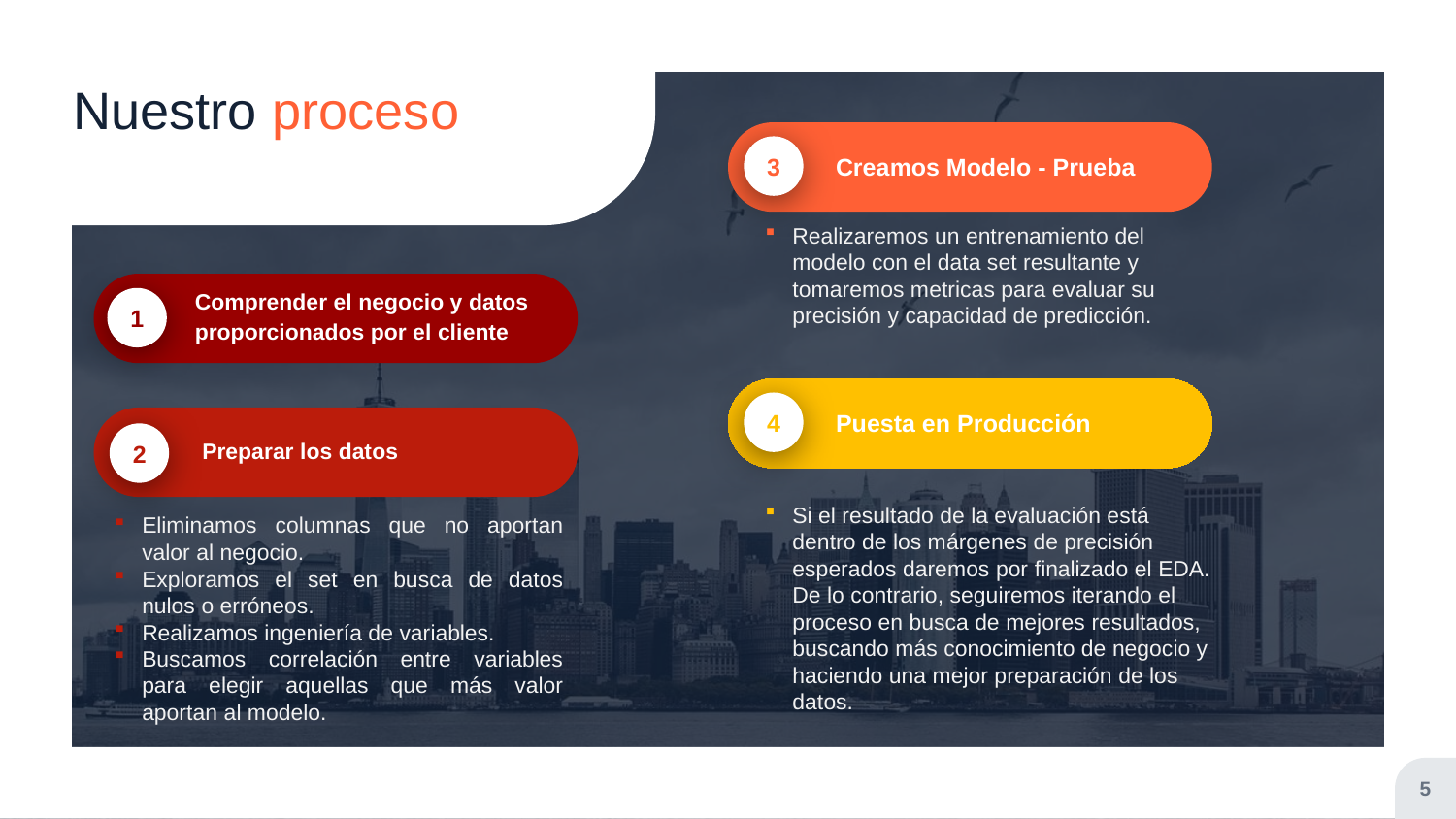

# Nuestro proceso

Creamos Modelo - Prueba
3
Realizaremos un entrenamiento del modelo con el data set resultante y tomaremos metricas para evaluar su precisión y capacidad de predicción.

1
Comprender el negocio y datos proporcionados por el cliente

Puesta en Producción
4

Preparar los datos
2
Si el resultado de la evaluación está dentro de los márgenes de precisión esperados daremos por finalizado el EDA. De lo contrario, seguiremos iterando el proceso en busca de mejores resultados, buscando más conocimiento de negocio y haciendo una mejor preparación de los datos.

Eliminamos columnas que no aportan valor al negocio.
Exploramos el set en busca de datos nulos o erróneos.
Realizamos ingeniería de variables.
Buscamos correlación entre variables para elegir aquellas que más valor aportan al modelo.

5